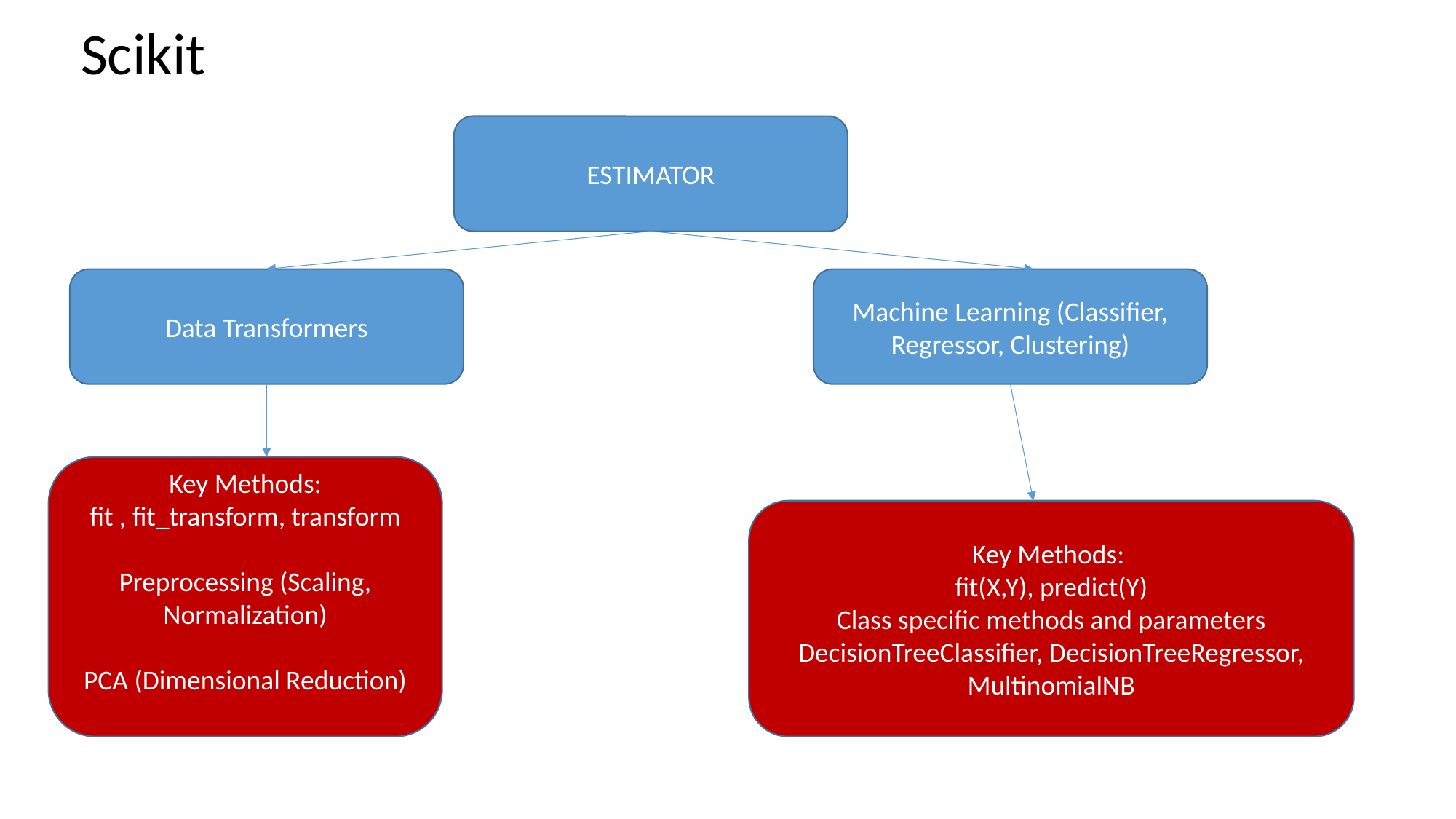

# Scikit
ESTIMATOR
Data Transformers
Machine Learning (Classifier, Regressor, Clustering)
Key Methods:
fit , fit_transform, transform

Preprocessing (Scaling, Normalization)

PCA (Dimensional Reduction)

Key Methods:
fit(X,Y), predict(Y)
Class specific methods and parameters
DecisionTreeClassifier, DecisionTreeRegressor, MultinomialNB